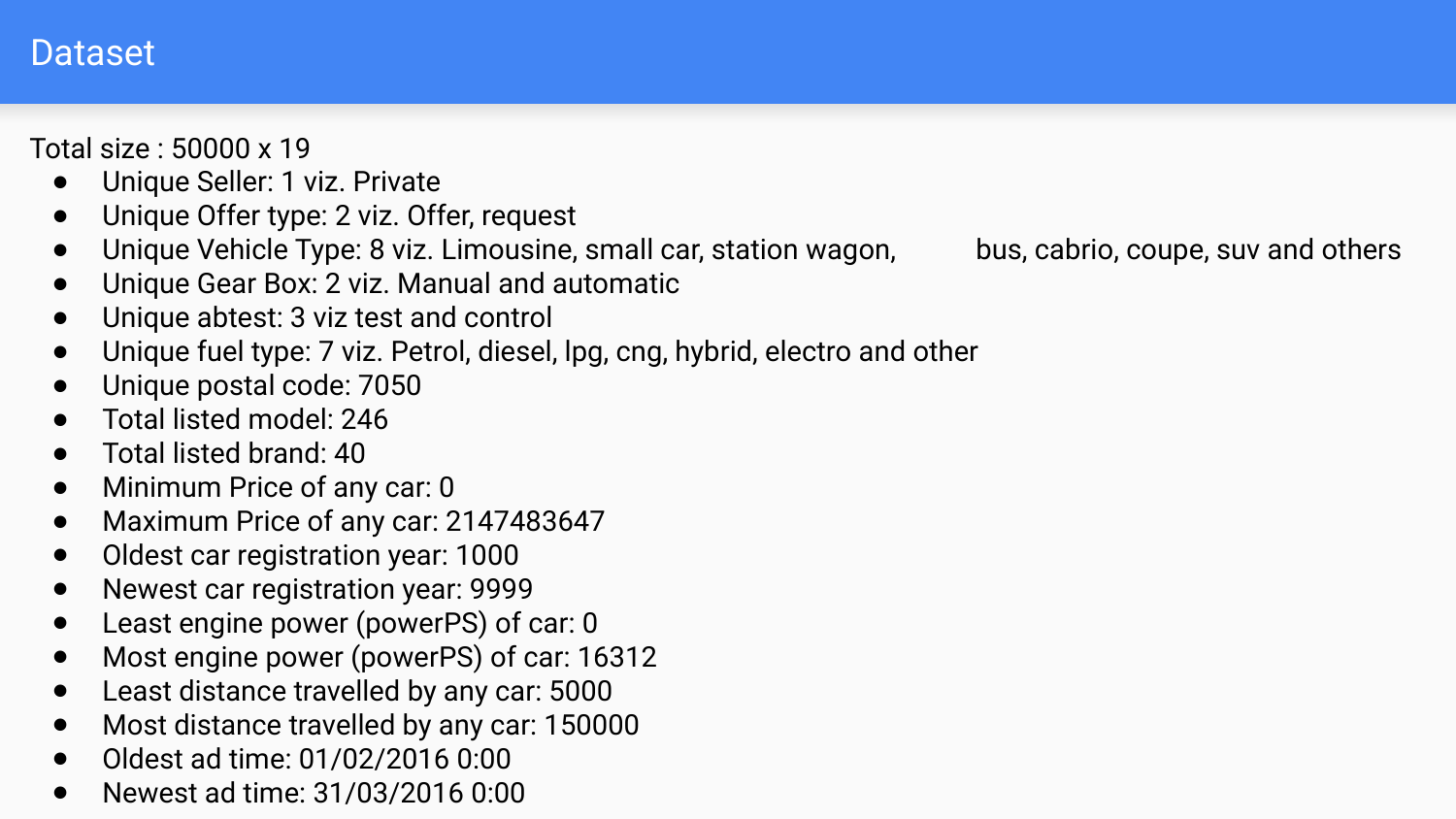

# Dataset
Total size : 50000 x 19
Unique Seller: 1 viz. Private
Unique Offer type: 2 viz. Offer, request
Unique Vehicle Type: 8 viz. Limousine, small car, station wagon, 	bus, cabrio, coupe, suv and others
Unique Gear Box: 2 viz. Manual and automatic
Unique abtest: 3 viz test and control
Unique fuel type: 7 viz. Petrol, diesel, lpg, cng, hybrid, electro and other
Unique postal code: 7050
Total listed model: 246
Total listed brand: 40
Minimum Price of any car: 0
Maximum Price of any car: 2147483647
Oldest car registration year: 1000
Newest car registration year: 9999
Least engine power (powerPS) of car: 0
Most engine power (powerPS) of car: 16312
Least distance travelled by any car: 5000
Most distance travelled by any car: 150000
Oldest ad time: 01/02/2016 0:00
Newest ad time: 31/03/2016 0:00